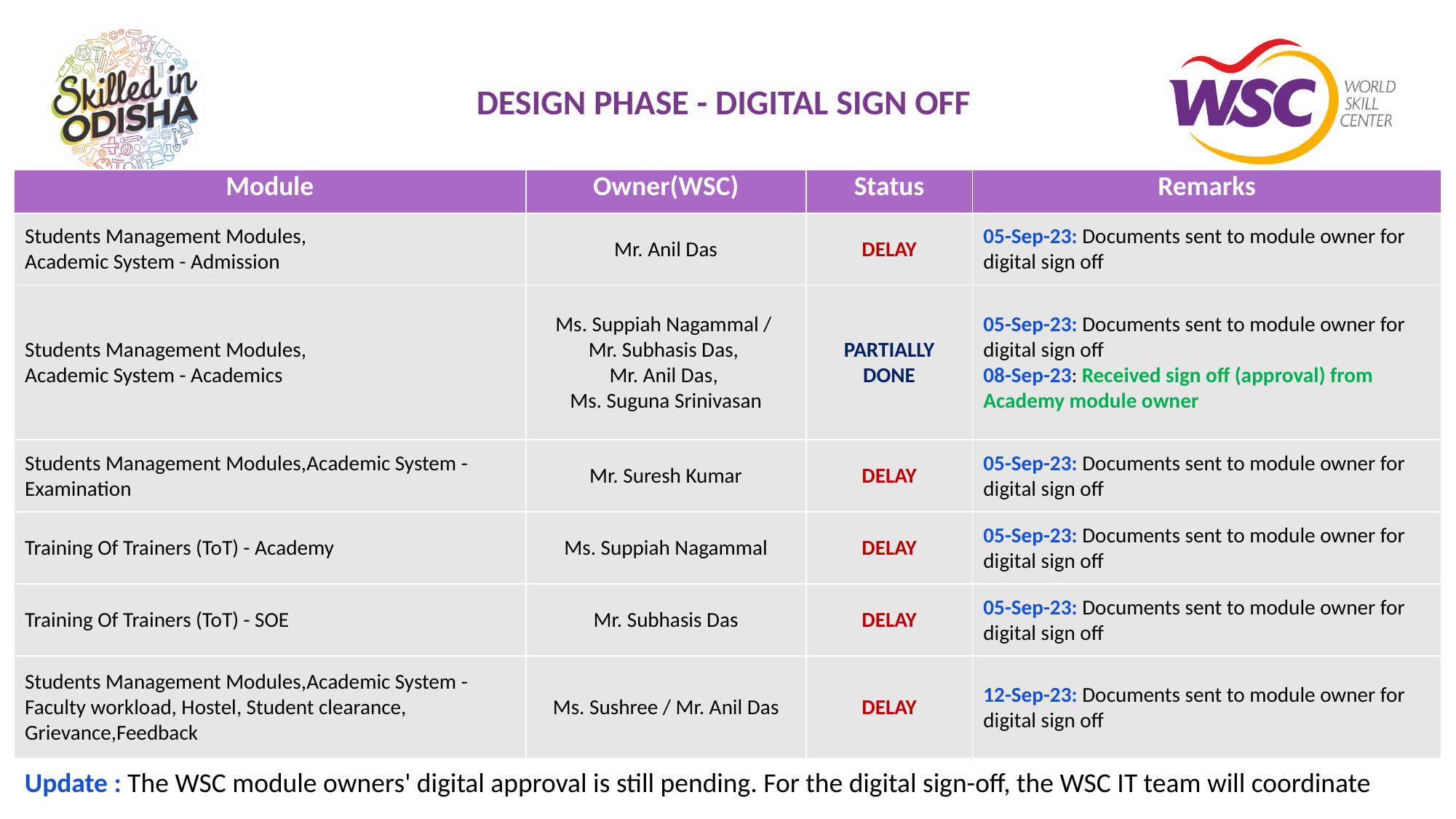

# DESIGN PHASE - DIGITAL SIGN OFF
| Module | Owner(WSC) | Status | Remarks |
| --- | --- | --- | --- |
| Students Management Modules, Academic System - Admission | Mr. Anil Das | DELAY | 05-Sep-23: Documents sent to module owner for digital sign off |
| Students Management Modules, Academic System - Academics | Ms. Suppiah Nagammal / Mr. Subhasis Das, Mr. Anil Das, Ms. Suguna Srinivasan | PARTIALLY DONE | 05-Sep-23: Documents sent to module owner for digital sign off 08-Sep-23: Received sign off (approval) from Academy module owner |
| Students Management Modules,Academic System - Examination | Mr. Suresh Kumar | DELAY | 05-Sep-23: Documents sent to module owner for digital sign off |
| Training Of Trainers (ToT) - Academy | Ms. Suppiah Nagammal | DELAY | 05-Sep-23: Documents sent to module owner for digital sign off |
| Training Of Trainers (ToT) - SOE | Mr. Subhasis Das | DELAY | 05-Sep-23: Documents sent to module owner for digital sign off |
| Students Management Modules,Academic System - Faculty workload, Hostel, Student clearance, Grievance,Feedback | Ms. Sushree / Mr. Anil Das | DELAY | 12-Sep-23: Documents sent to module owner for digital sign off |
7
Update : The WSC module owners' digital approval is still pending. For the digital sign-off, the WSC IT team will coordinate